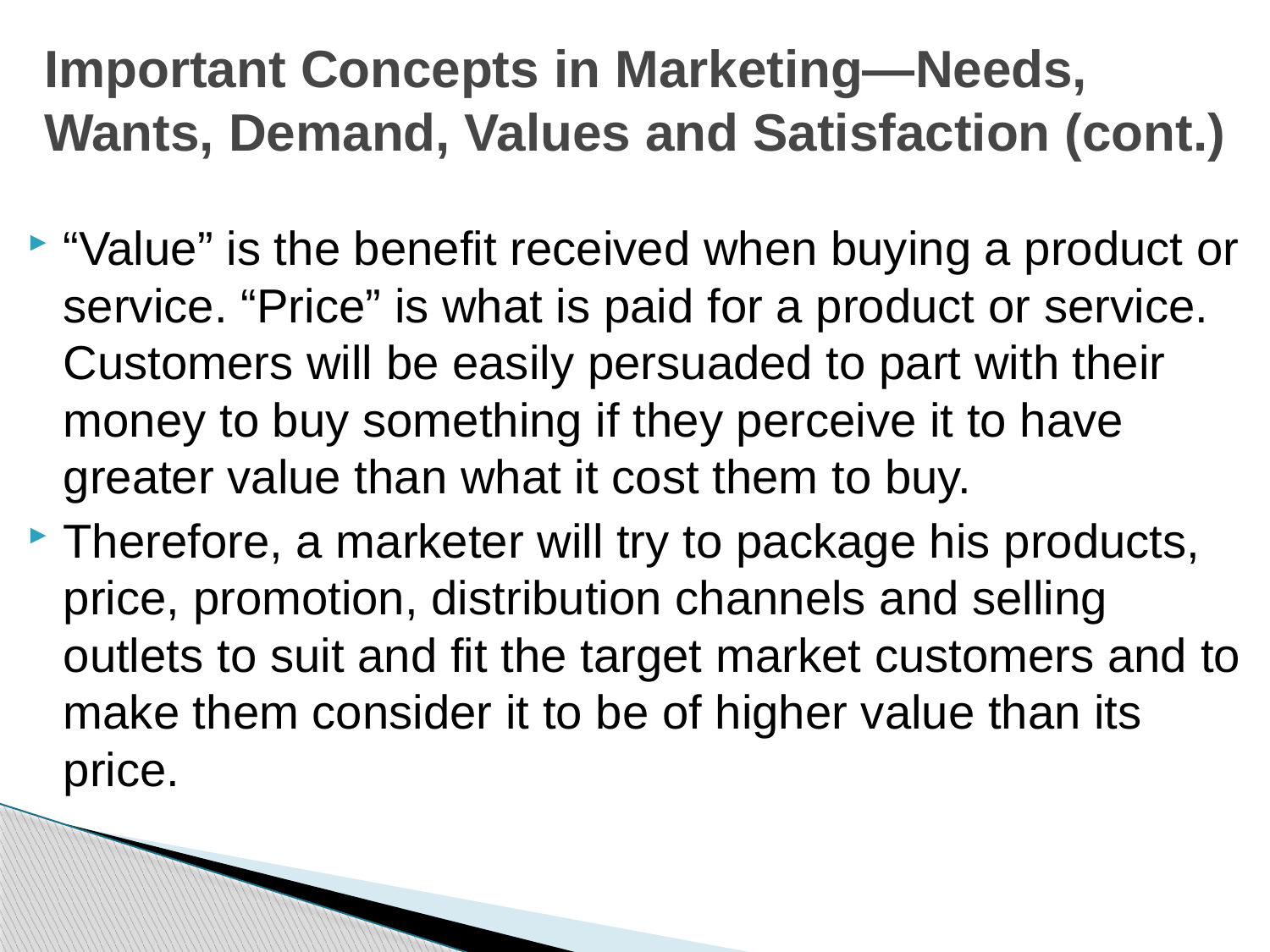

# Important Concepts in Marketing—Needs, Wants, Demand, Values and Satisfaction (cont.)
“Value” is the benefit received when buying a product or service. “Price” is what is paid for a product or service. Customers will be easily persuaded to part with their money to buy something if they perceive it to have greater value than what it cost them to buy.
Therefore, a marketer will try to package his products, price, promotion, distribution channels and selling outlets to suit and fit the target market customers and to make them consider it to be of higher value than its price.